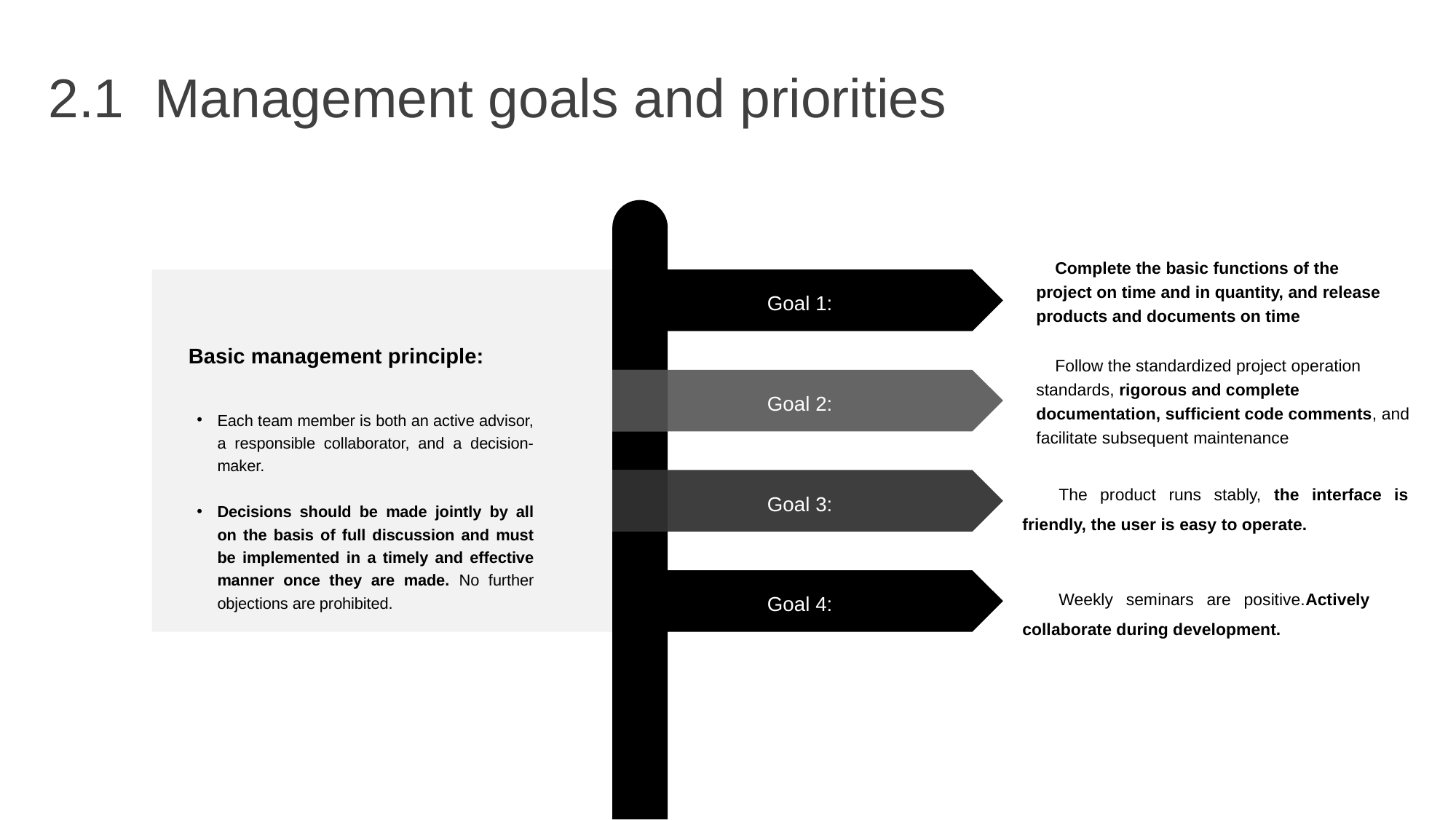

2.1  Management goals and priorities

    Complete the basic functions of the project on time and in quantity, and release products and documents on time

Basic management principle:
Each team member is both an active advisor, a responsible collaborator, and a decision-maker.

Decisions should be made jointly by all on the basis of full discussion and must be implemented in a timely and effective manner once they are made. No further objections are prohibited.

Goal 1:
    Follow the standardized project operation standards, rigorous and complete documentation, sufficient code comments, and facilitate subsequent maintenance

Goal 2:

The product runs stably, the interface is friendly, the user is easy to operate.
Goal 3:

Weekly seminars are positive.Actively collaborate during development.

Goal 4: